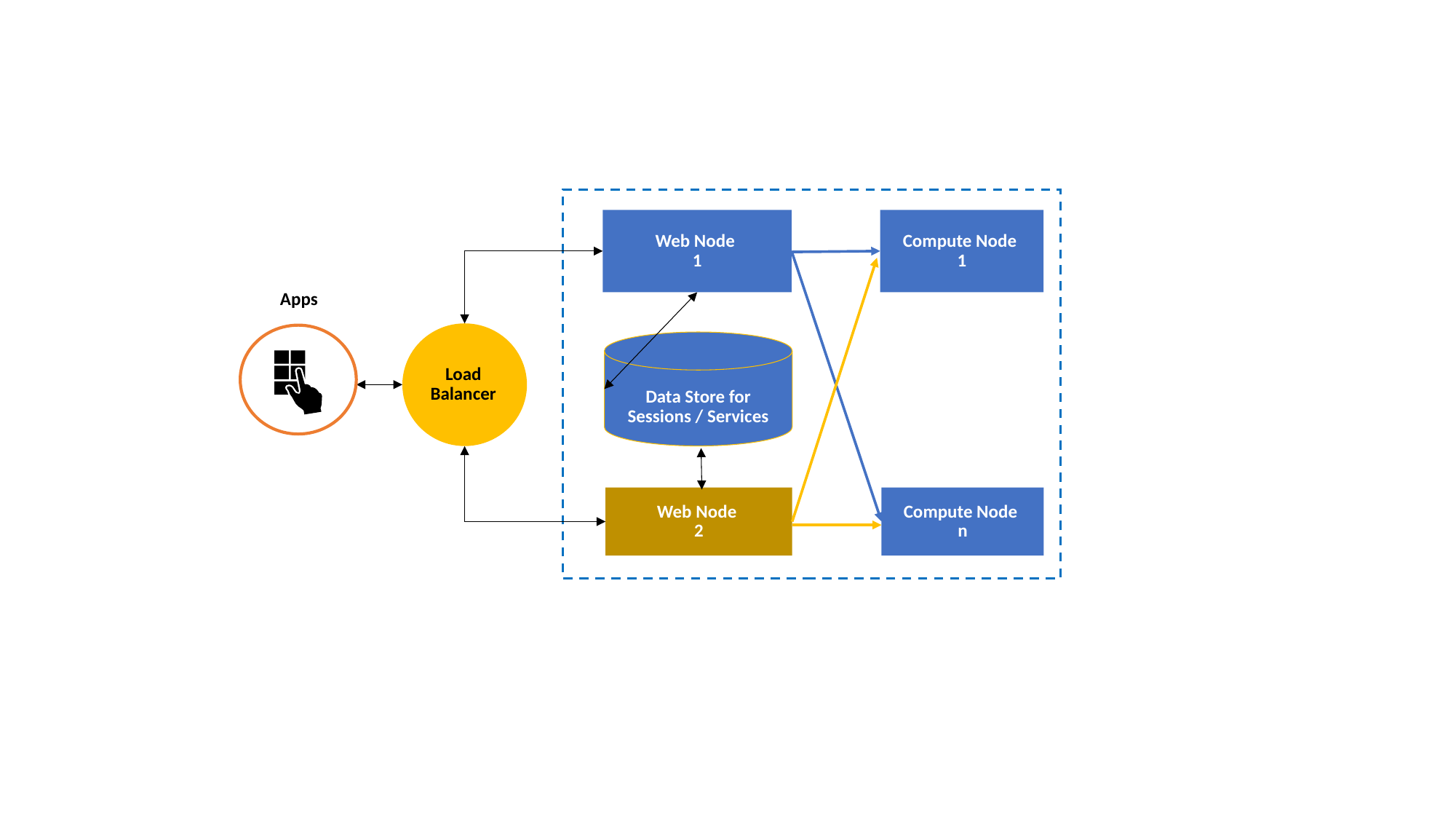

Web Node
1
Compute Node
1
Apps

Data Store for Sessions / Services
Load Balancer
Web Node
2
Compute Node
n